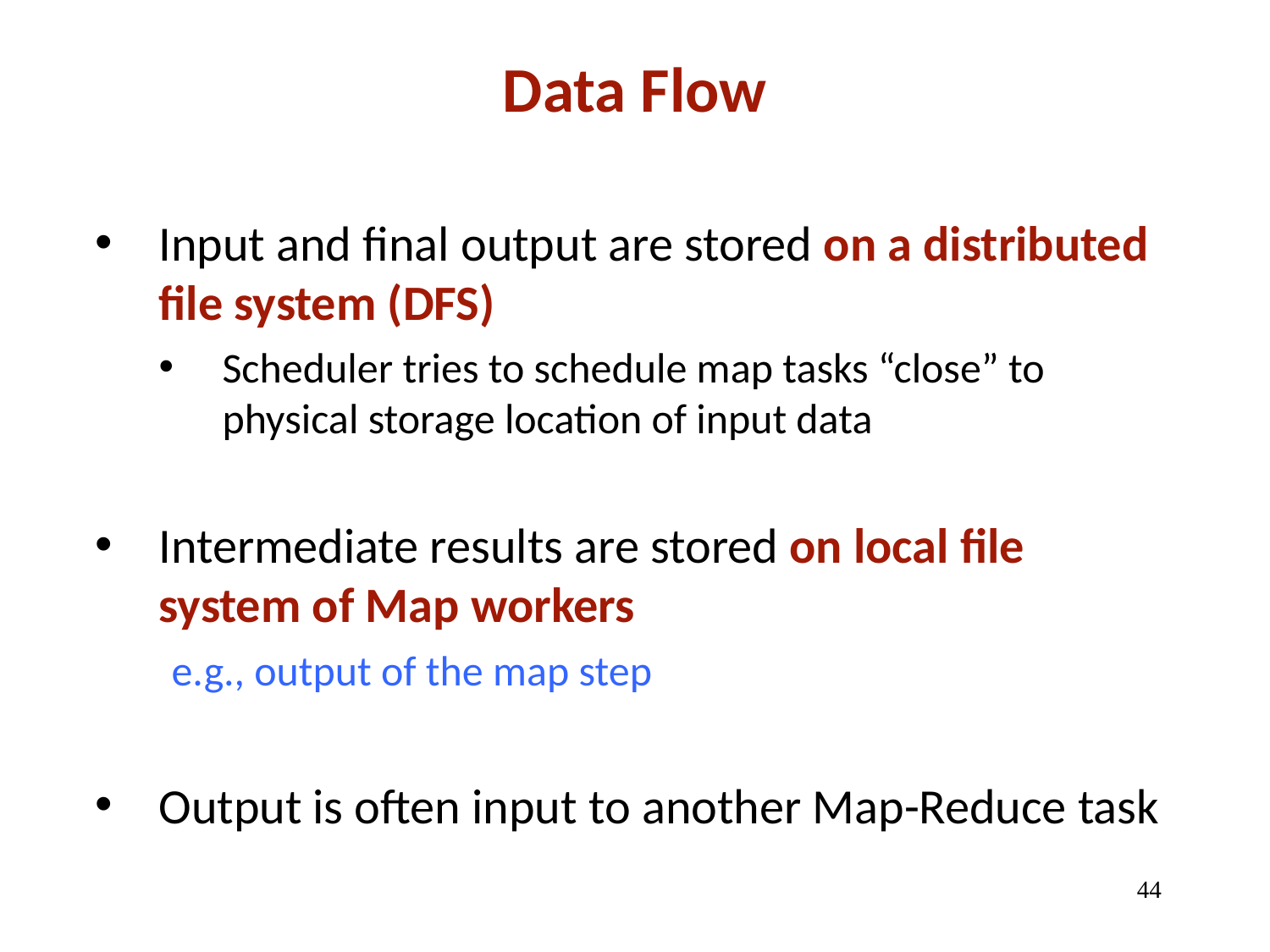

Data Flow
Input and final output are stored on a distributed file system (DFS)
Scheduler tries to schedule map tasks “close” to physical storage location of input data

Intermediate results are stored on local file system of Map workers
        e.g., output of the map step

Output is often input to another Map-Reduce task

44